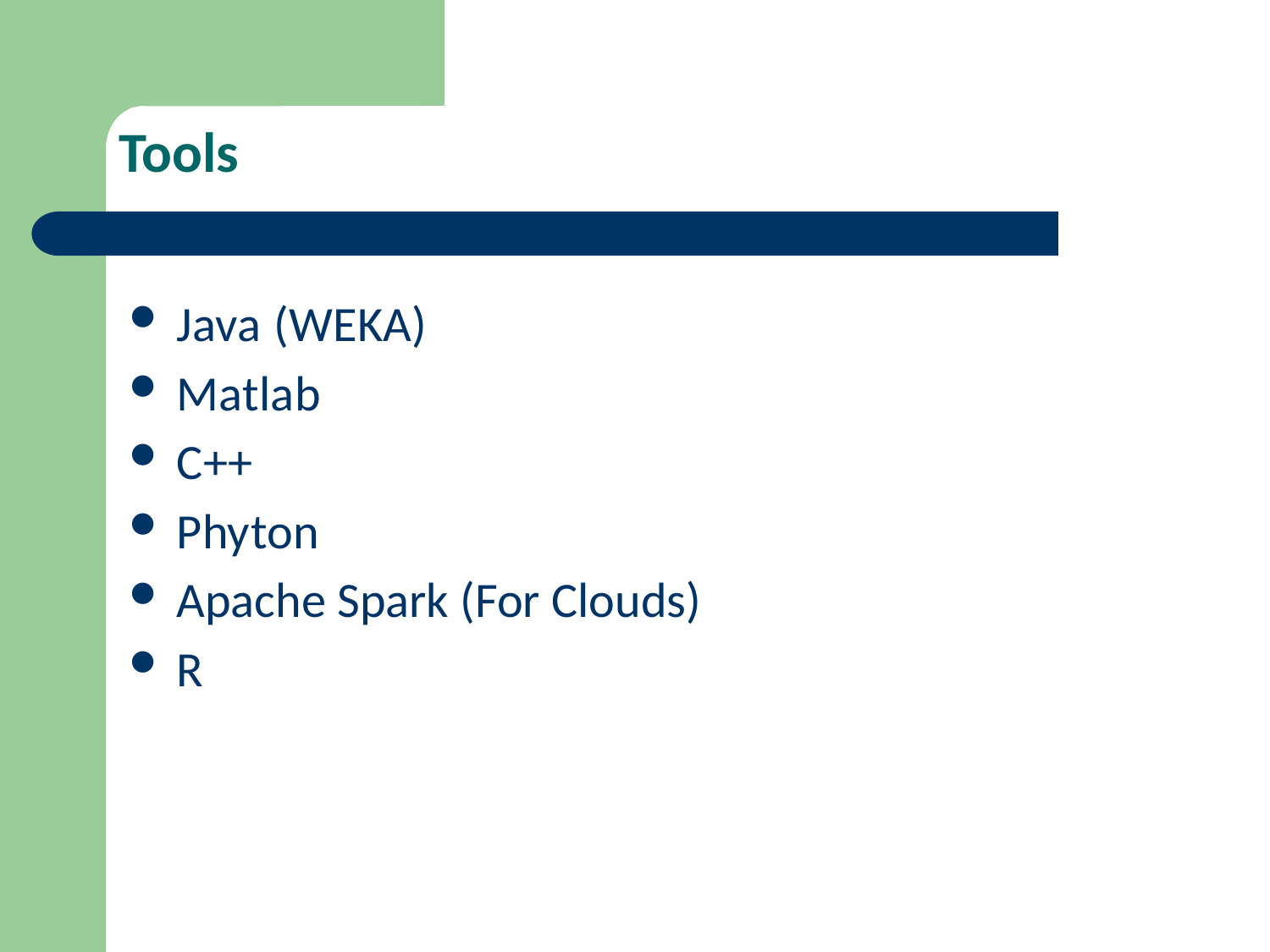

# Tools
Java (WEKA)
Matlab
C++
Phyton
Apache Spark (For Clouds)
R